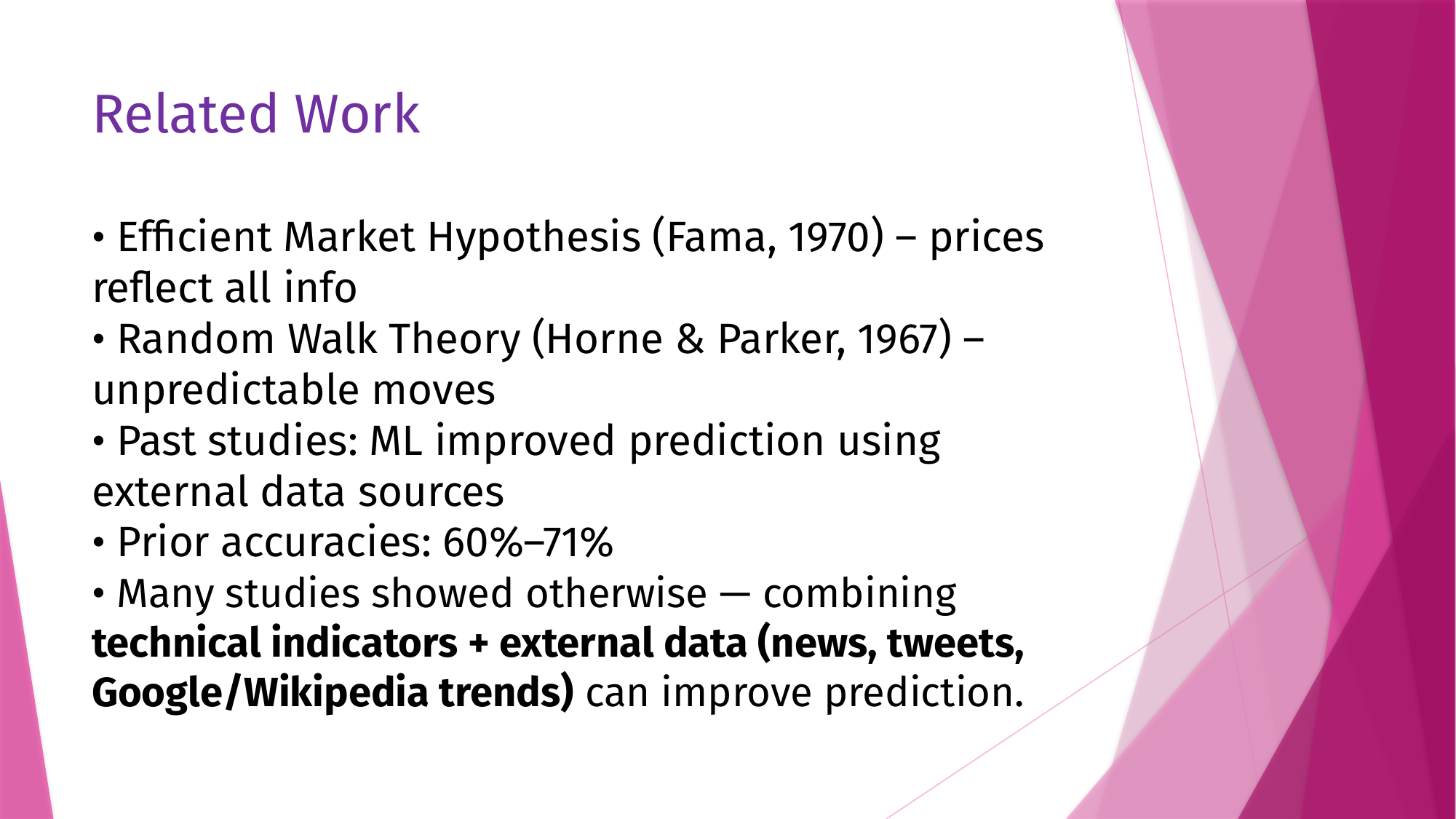

# Related Work • Efficient Market Hypothesis (Fama, 1970) – prices reflect all info • Random Walk Theory (Horne & Parker, 1967) – unpredictable moves • Past studies: ML improved prediction using external data sources • Prior accuracies: 60%–71% • Many studies showed otherwise — combining technical indicators + external data (news, tweets, Google/Wikipedia trends) can improve prediction.